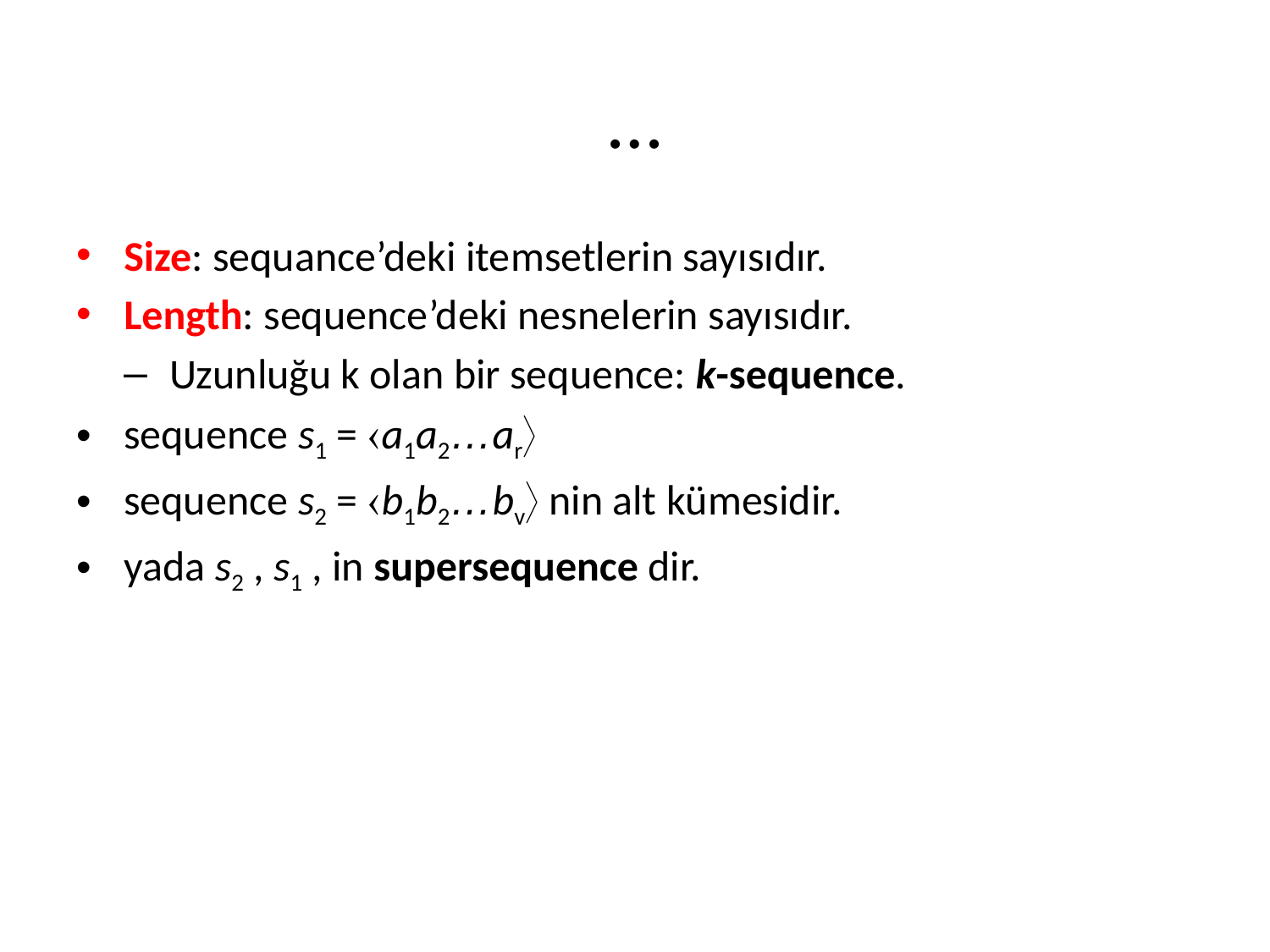

# …
Size: sequance’deki itemsetlerin sayısıdır.
Length: sequence’deki nesnelerin sayısıdır.
Uzunluğu k olan bir sequence: k-sequence.
sequence s1 = 〈a1a2…ar〉
sequence s2 = 〈b1b2…bv〉 nin alt kümesidir.
yada s2 , s1 , in supersequence dir.